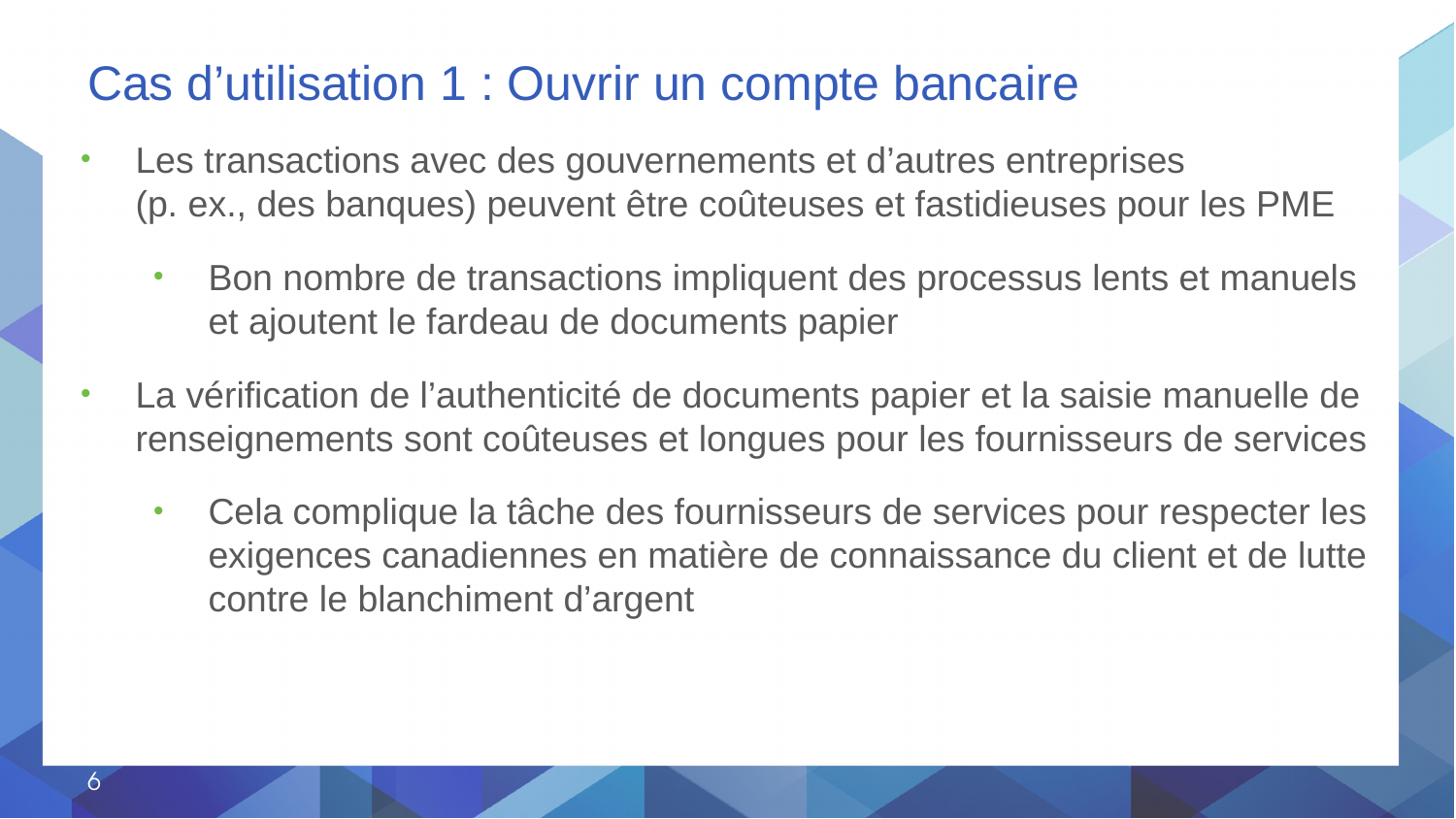

# Cas d’utilisation 1 : Ouvrir un compte bancaire
Les transactions avec des gouvernements et d’autres entreprises
(p. ex., des banques) peuvent être coûteuses et fastidieuses pour les PME

Bon nombre de transactions impliquent des processus lents et manuels et ajoutent le fardeau de documents papier

La vérification de l’authenticité de documents papier et la saisie manuelle de renseignements sont coûteuses et longues pour les fournisseurs de services

Cela complique la tâche des fournisseurs de services pour respecter les exigences canadiennes en matière de connaissance du client et de lutte contre le blanchiment d’argent

6